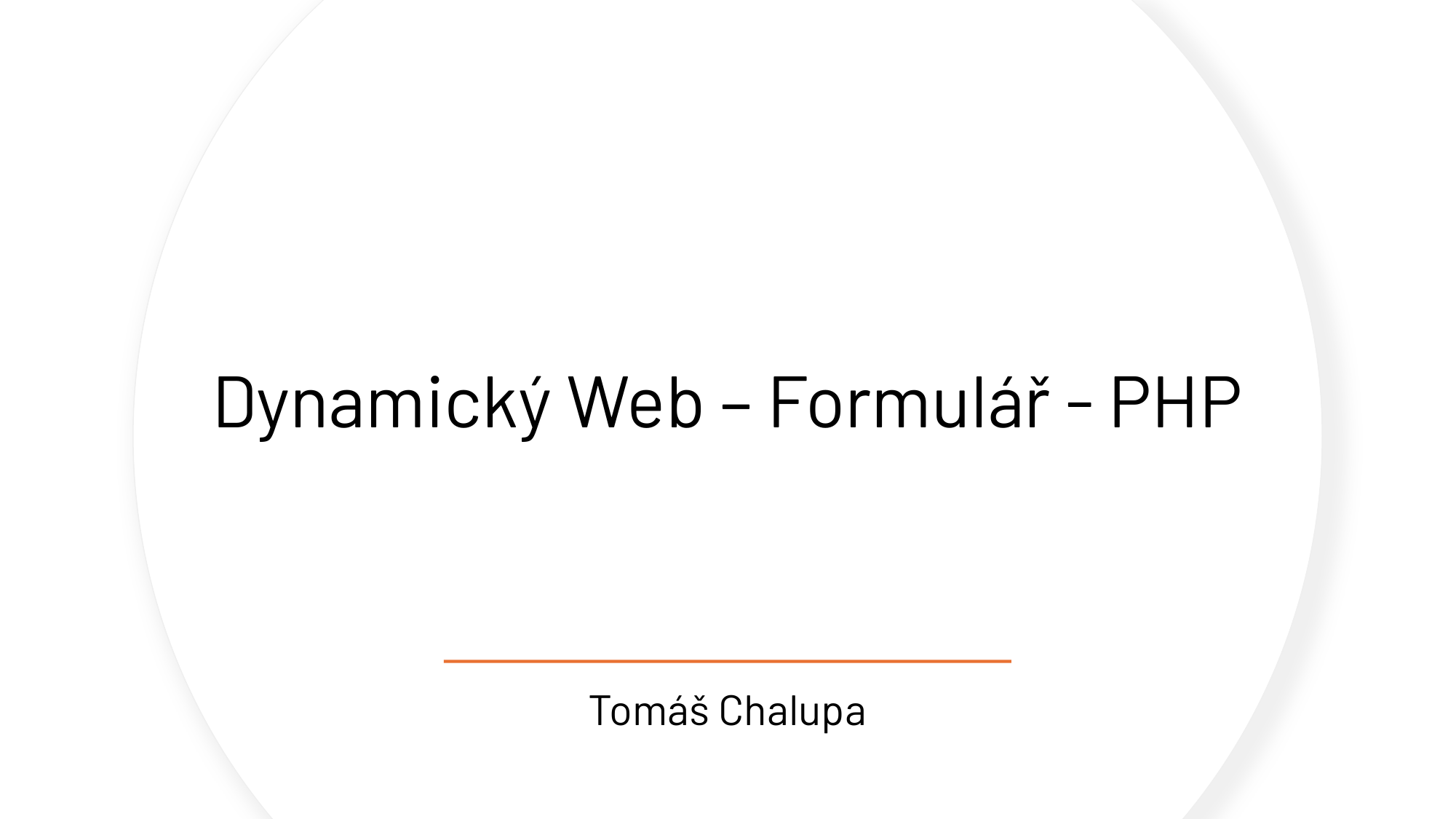

# Dynamický Web – Formulář - PHP

Tomáš Chalupa